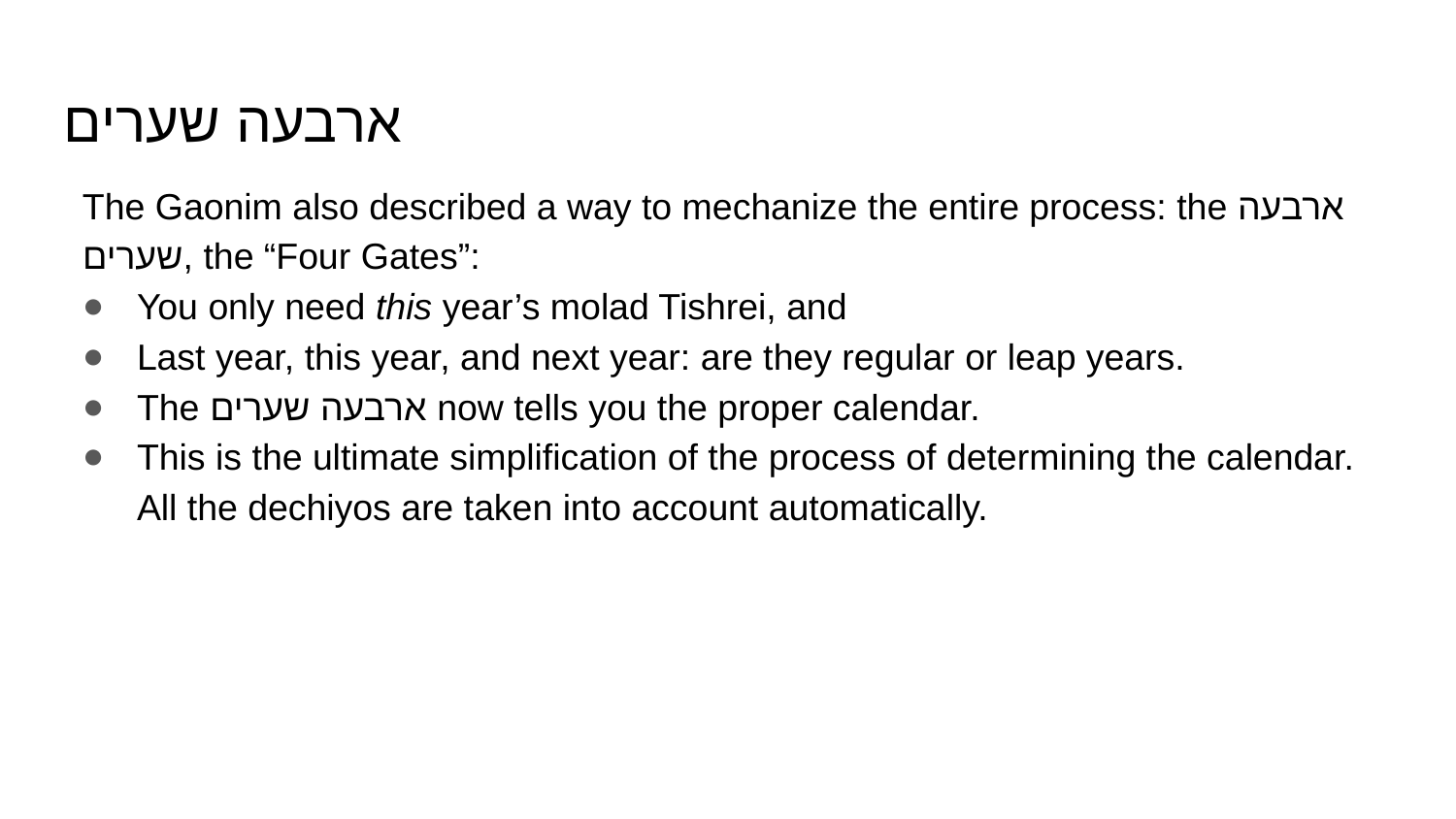

# ארבעה שערים
The Gaonim also described a way to mechanize the entire process: the ארבעה שערים, the “Four Gates”:
You only need this year’s molad Tishrei, and
Last year, this year, and next year: are they regular or leap years.
The ארבעה שערים now tells you the proper calendar.
This is the ultimate simplification of the process of determining the calendar. All the dechiyos are taken into account automatically.